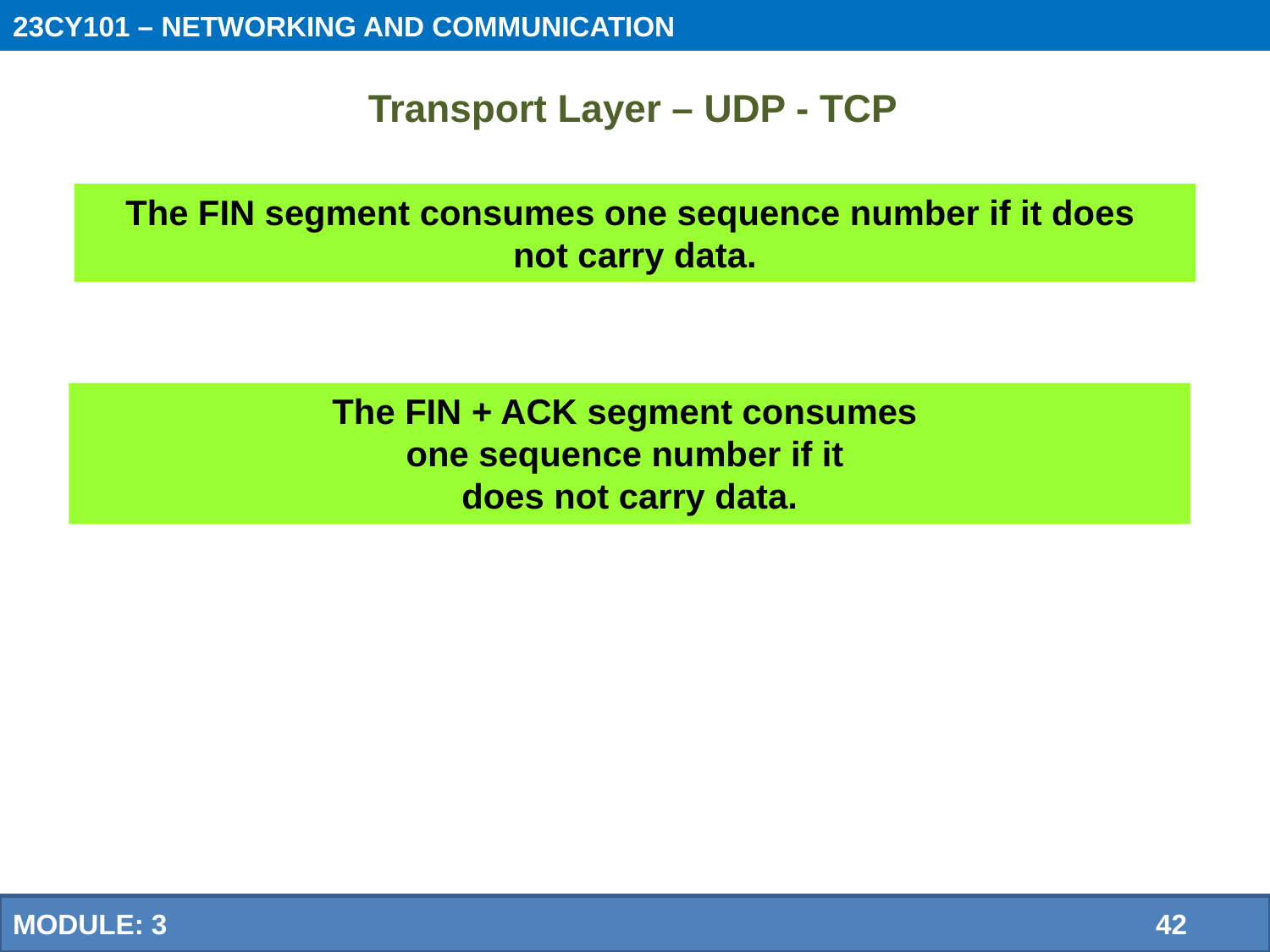

23CY101 – NETWORKING AND COMMUNICATION
 Transport Layer – UDP - TCP

The FIN segment consumes one sequence number if it does
not carry data.
The FIN + ACK segment consumes
one sequence number if it
does not carry data.
43
MODULE: 3                                                                                              		42